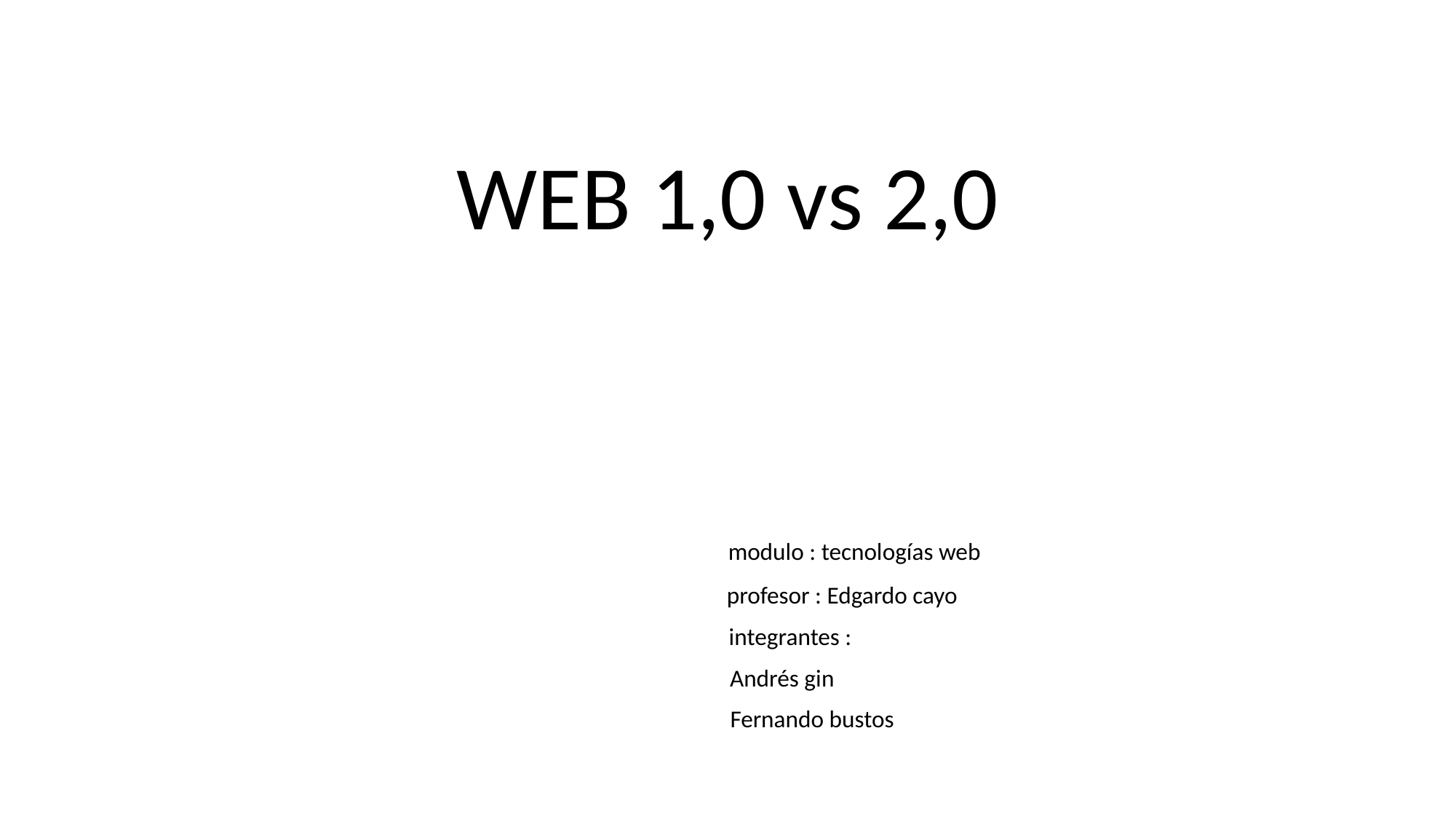

# WEB 1,0 vs 2,0

                               modulo : tecnologías web
                                          profesor : Edgardo cayo
                       integrantes :
                    Andrés gin
                               Fernando bustos